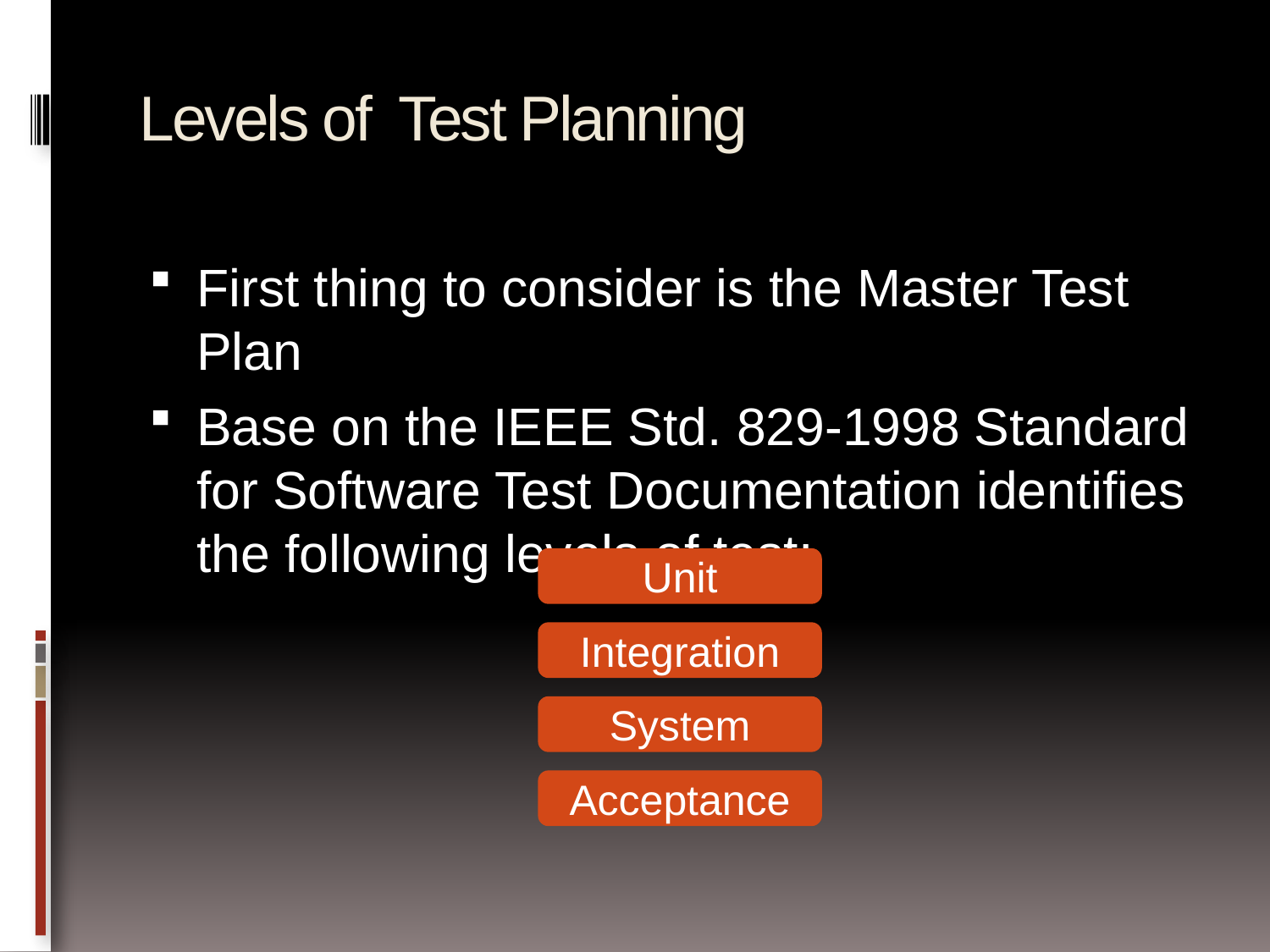

# Levels of  Test Planning
First thing to consider is the Master Test Plan
Base on the IEEE Std. 829-1998 Standard for Software Test Documentation identifies the following levels of test:
Unit
Integration
System
Acceptance